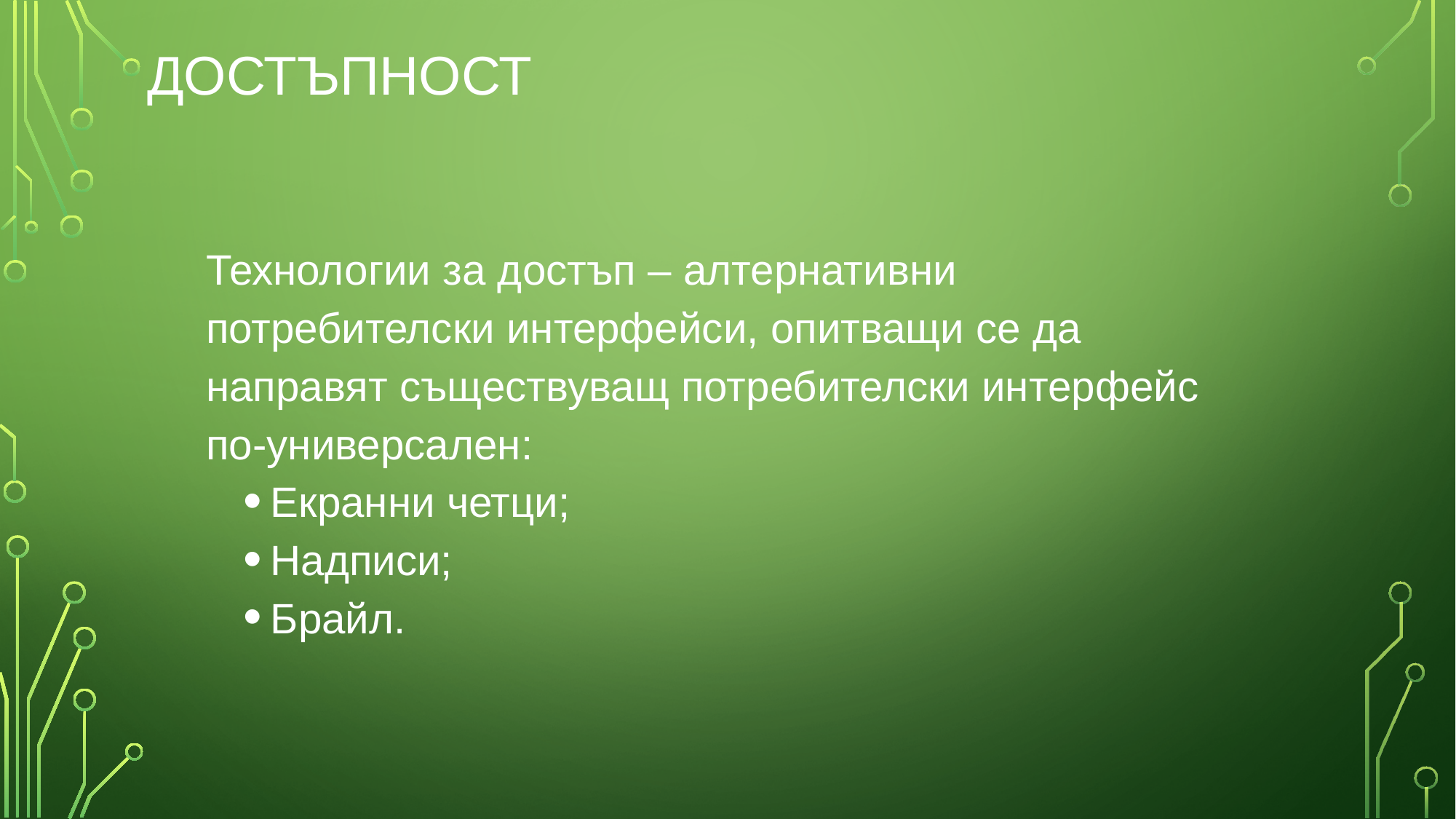

# Достъпност
Технологии за достъп – алтернативни потребителски интерфейси, опитващи се да направят съществуващ потребителски интерфейс по-универсален:
Екранни четци;
Надписи;
Брайл.